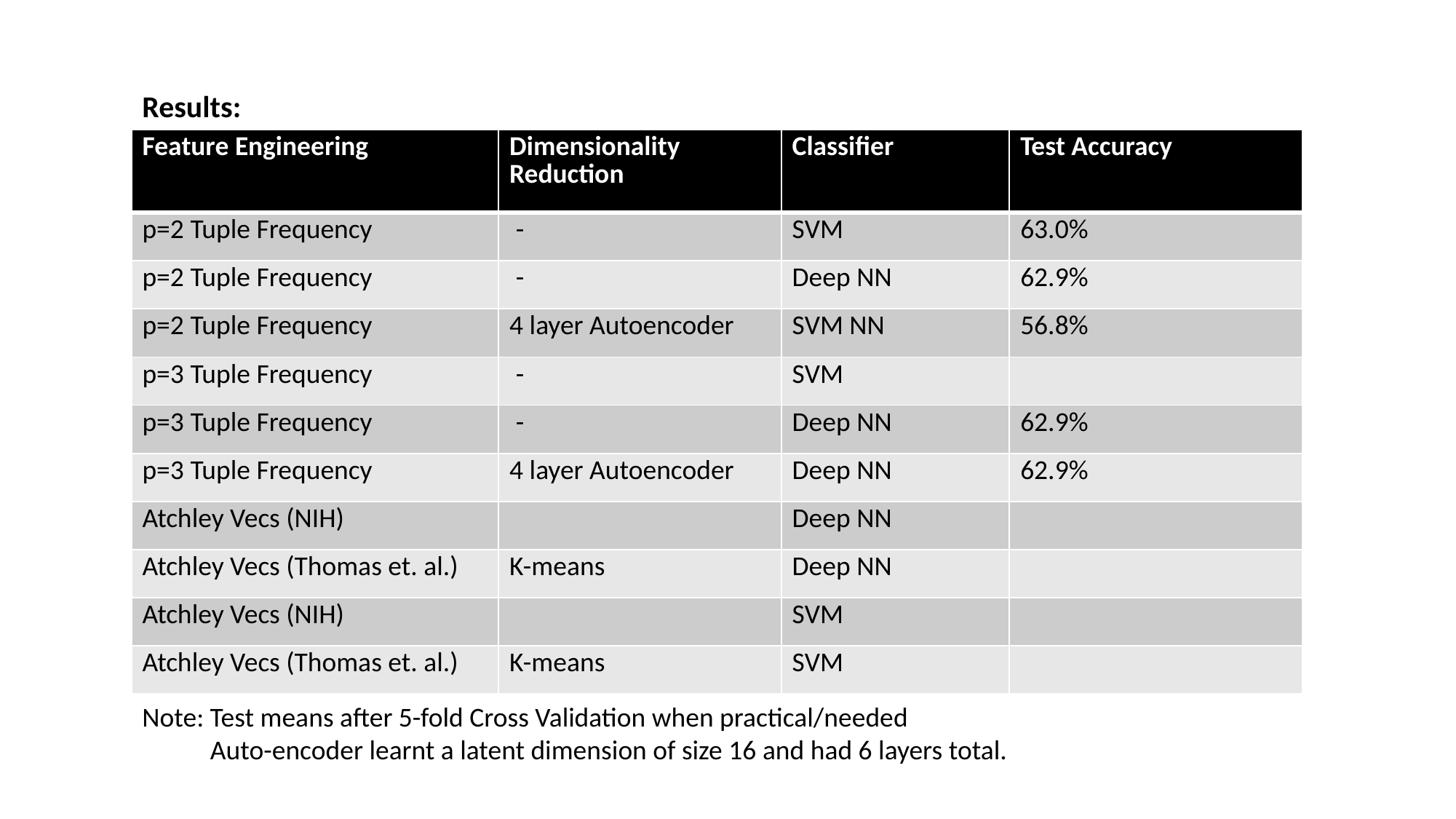

Results:
| Feature Engineering | Dimensionality Reduction | Classifier | Test Accuracy |
| --- | --- | --- | --- |
| p=2 Tuple Frequency | - | SVM | 63.0% |
| p=2 Tuple Frequency | - | Deep NN | 62.9% |
| p=2 Tuple Frequency | 4 layer Autoencoder | SVM NN | 56.8% |
| p=3 Tuple Frequency | - | SVM |  |
| p=3 Tuple Frequency | - | Deep NN | 62.9% |
| p=3 Tuple Frequency | 4 layer Autoencoder | Deep NN | 62.9% |
| Atchley Vecs (NIH) |  | Deep NN |  |
| Atchley Vecs (Thomas et. al.) | K-means | Deep NN |  |
| Atchley Vecs (NIH) |  | SVM |  |
| Atchley Vecs (Thomas et. al.) | K-means | SVM |  |
Note: Test means after 5-fold Cross Validation when practical/needed
           Auto-encoder learnt a latent dimension of size 16 and had 6 layers total.